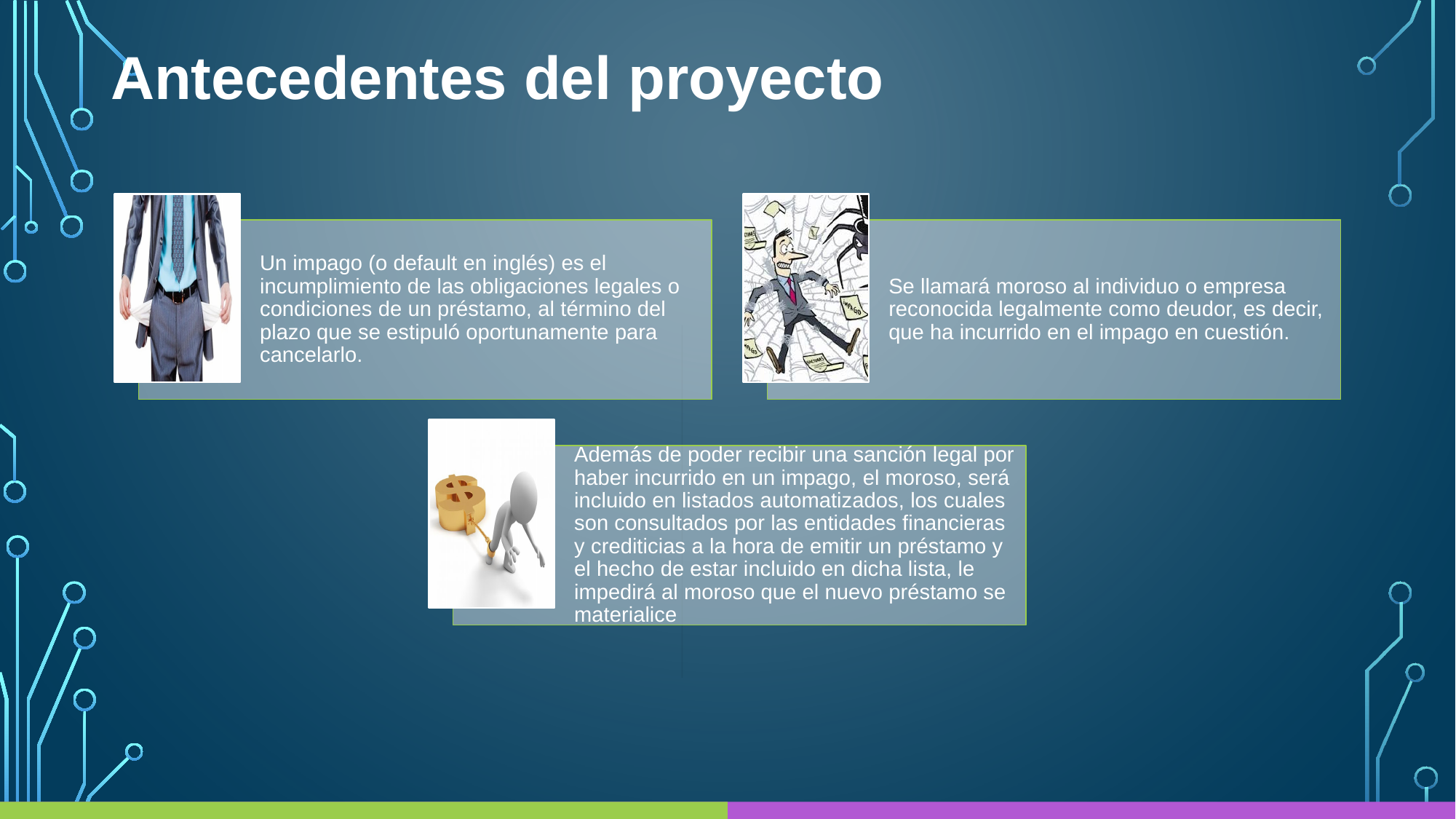

Antecedentes del proyecto
Un impago (o default en inglés) es el incumplimiento de las obligaciones legales o condiciones de un préstamo, al término del plazo que se estipuló oportunamente para cancelarlo.
Se llamará moroso al individuo o empresa reconocida legalmente como deudor, es decir, que ha incurrido en el impago en cuestión.
Además de poder recibir una sanción legal por haber incurrido en un impago, el moroso, será incluido en listados automatizados, los cuales son consultados por las entidades financieras y crediticias a la hora de emitir un préstamo y el hecho de estar incluido en dicha lista, le impedirá al moroso que el nuevo préstamo se materialice